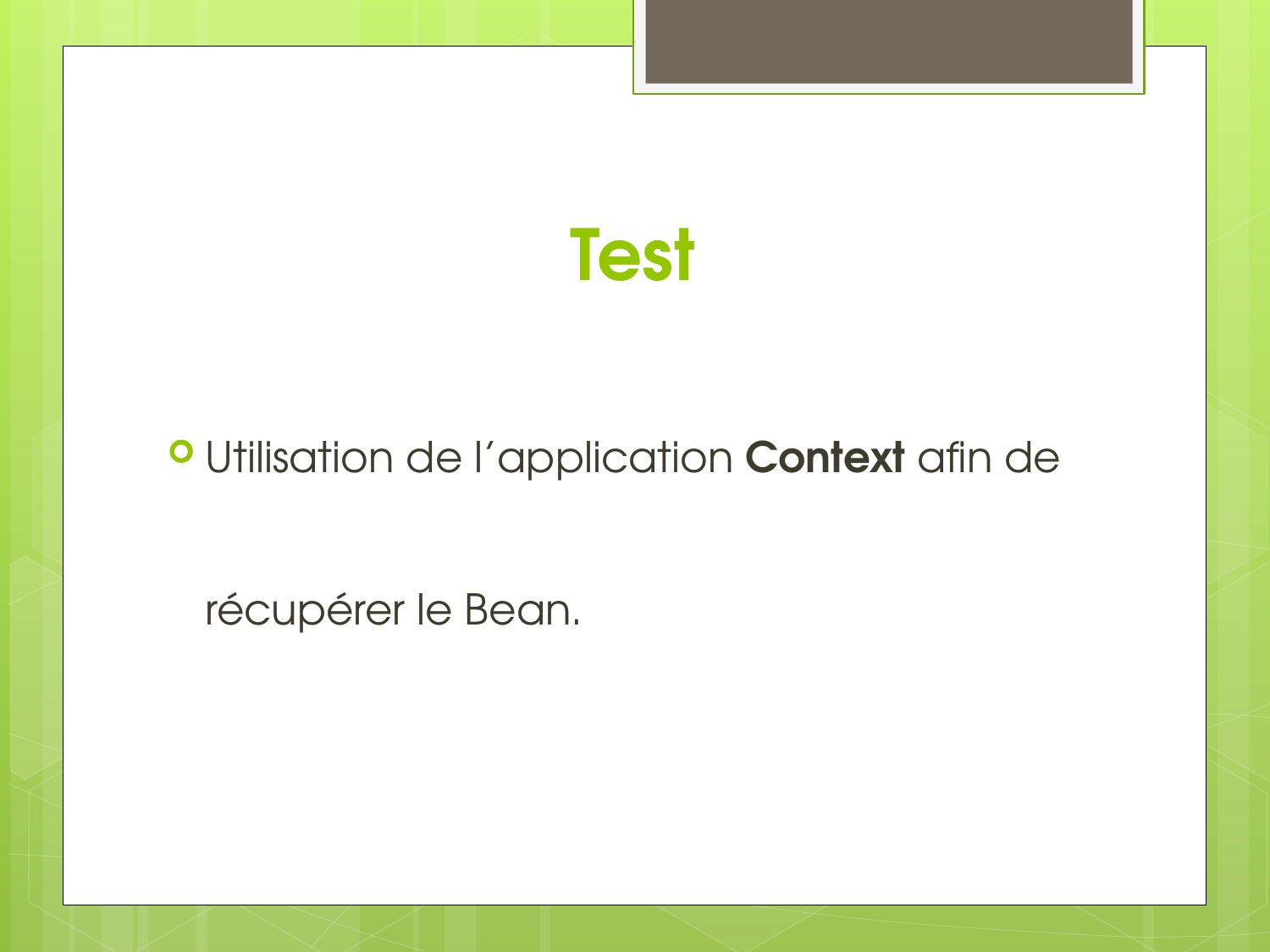

# Test
Utilisation de l’application Context afin de récupérer le Bean.